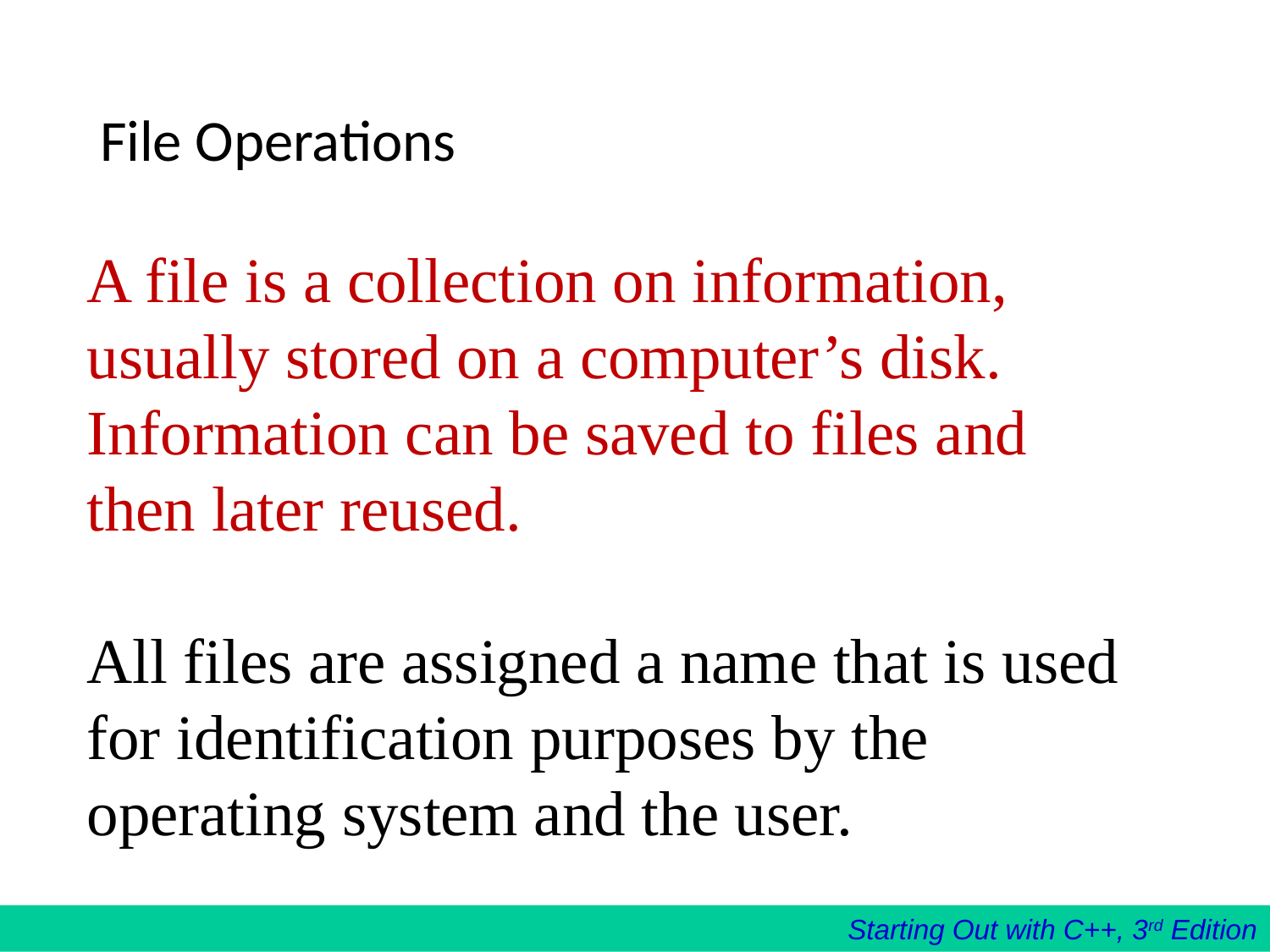

# File Operations
A file is a collection on information, usually stored on a computer’s disk.  Information can be saved to files and then later reused.

All files are assigned a name that is used for identification purposes by the operating system and the user.